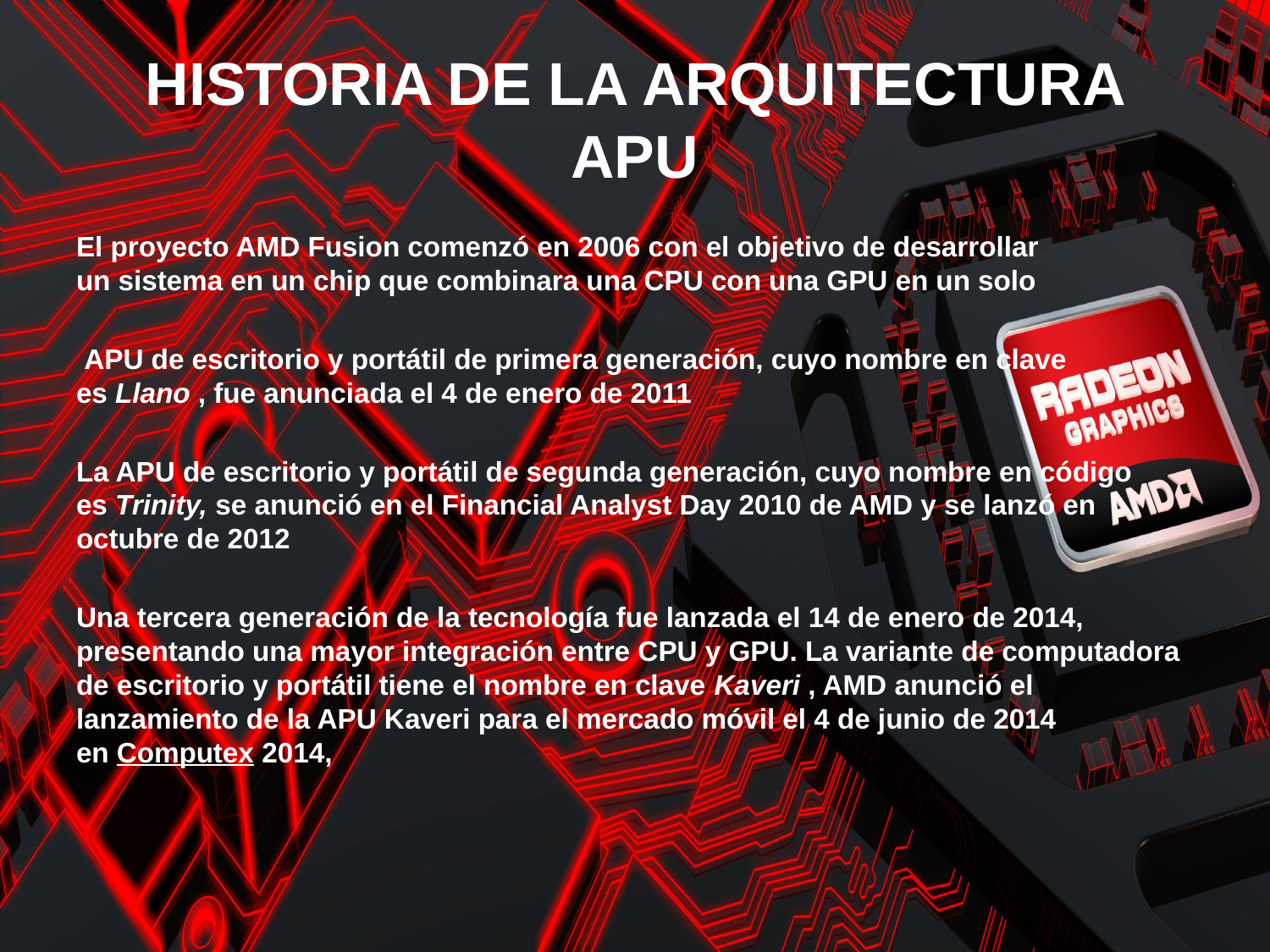

# HISTORIA DE LA ARQUITECTURA APU
El proyecto AMD Fusion comenzó en 2006 con el objetivo de desarrollar un sistema en un chip que combinara una CPU con una GPU en un solo

 APU de escritorio y portátil de primera generación, cuyo nombre en clave es Llano , fue anunciada el 4 de enero de 2011

La APU de escritorio y portátil de segunda generación, cuyo nombre en código es Trinity, se anunció en el Financial Analyst Day 2010 de AMD y se lanzó en octubre de 2012

Una tercera generación de la tecnología fue lanzada el 14 de enero de 2014, presentando una mayor integración entre CPU y GPU. La variante de computadora de escritorio y portátil tiene el nombre en clave Kaveri , AMD anunció el lanzamiento de la APU Kaveri para el mercado móvil el 4 de junio de 2014 en Computex 2014,